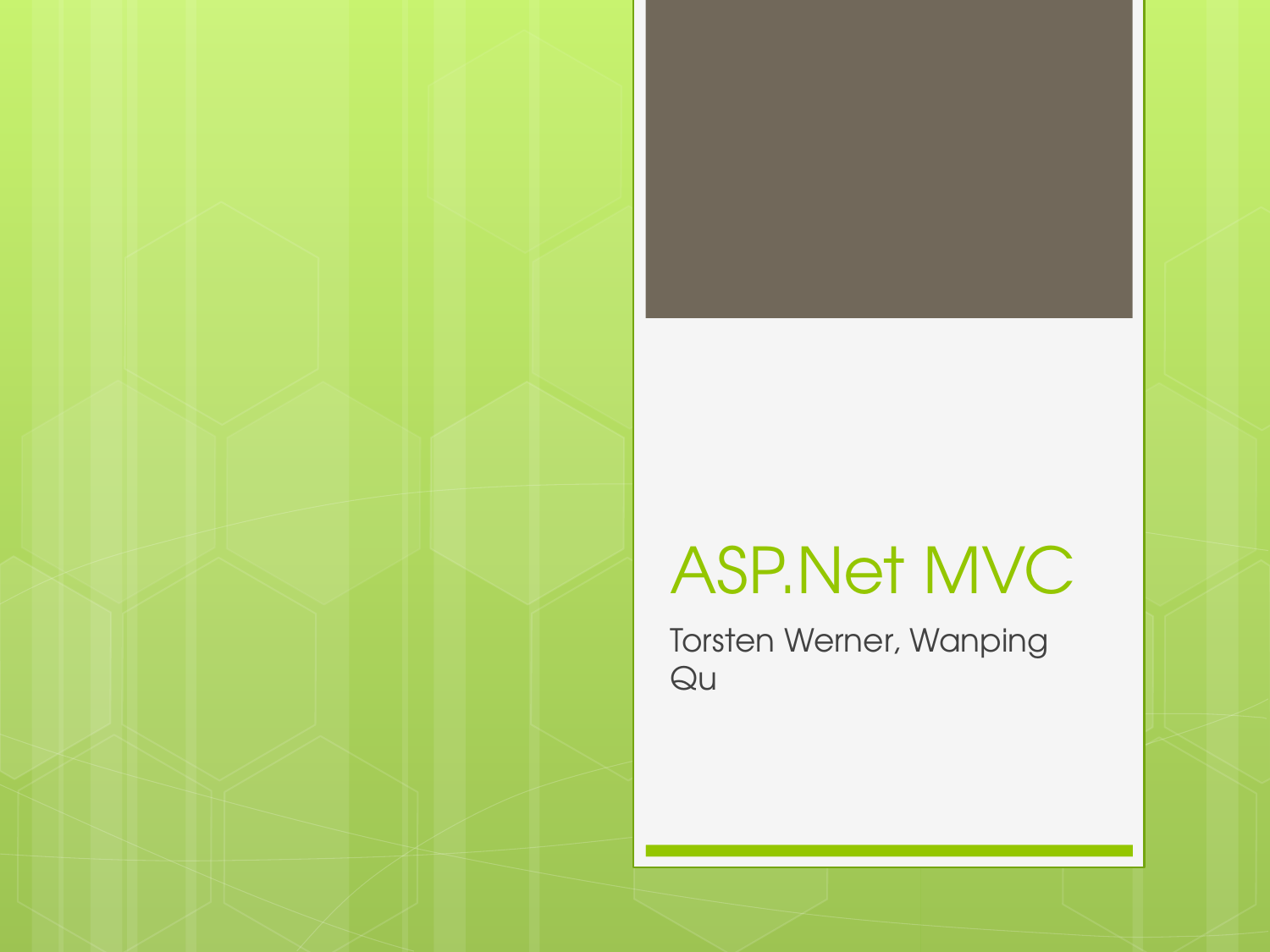

# ASP.Net MVC
Torsten Werner, Wanping Qu